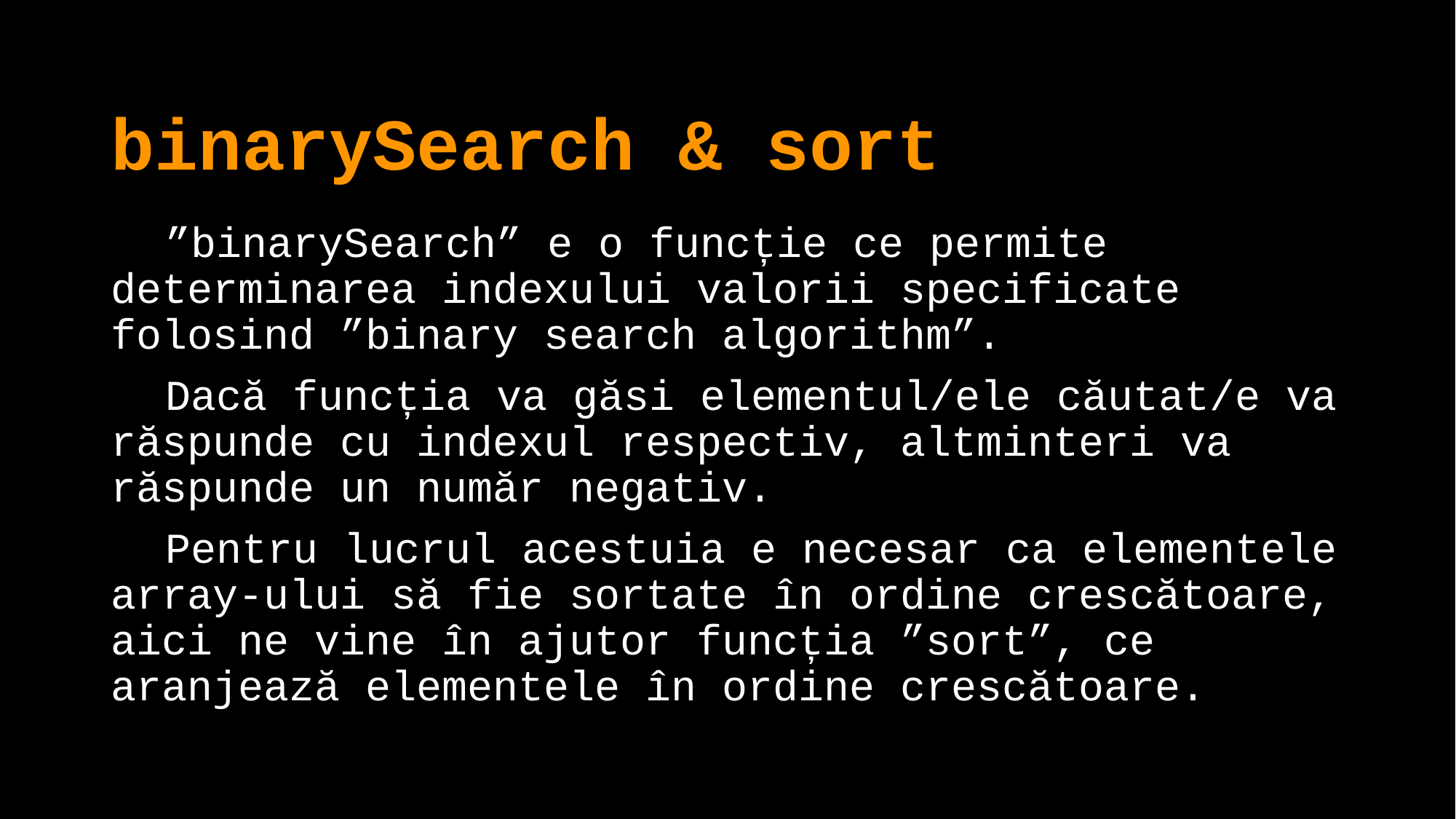

# binarySearch & sort
”binarySearch” e o funcție ce permite determinarea indexului valorii specificate folosind ”binary search algorithm”.
Dacă funcția va găsi elementul/ele căutat/e va răspunde cu indexul respectiv, altminteri va răspunde un număr negativ.
Pentru lucrul acestuia e necesar ca elementele array-ului să fie sortate în ordine crescătoare, aici ne vine în ajutor funcția ”sort”, ce aranjează elementele în ordine crescătoare.